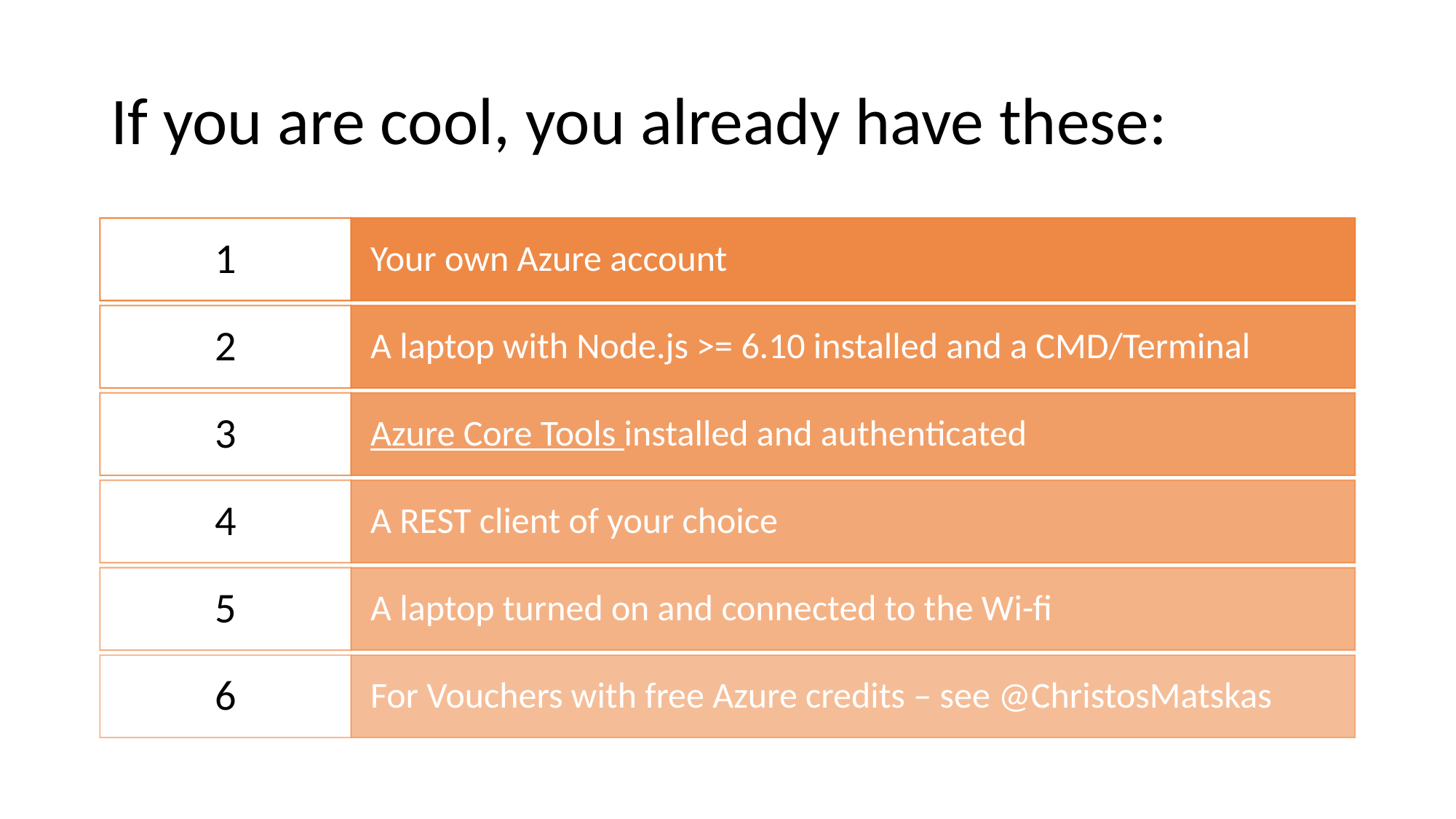

# If you are cool, you already have these:

1

Your own Azure account

2

A laptop with Node.js >= 6.10 installed and a CMD/Terminal

3

Azure Core Tools installed and authenticated

4

A REST client of your choice

5

A laptop turned on and connected to the Wi-fi

6

For Vouchers with free Azure credits – see @ChristosMatskas